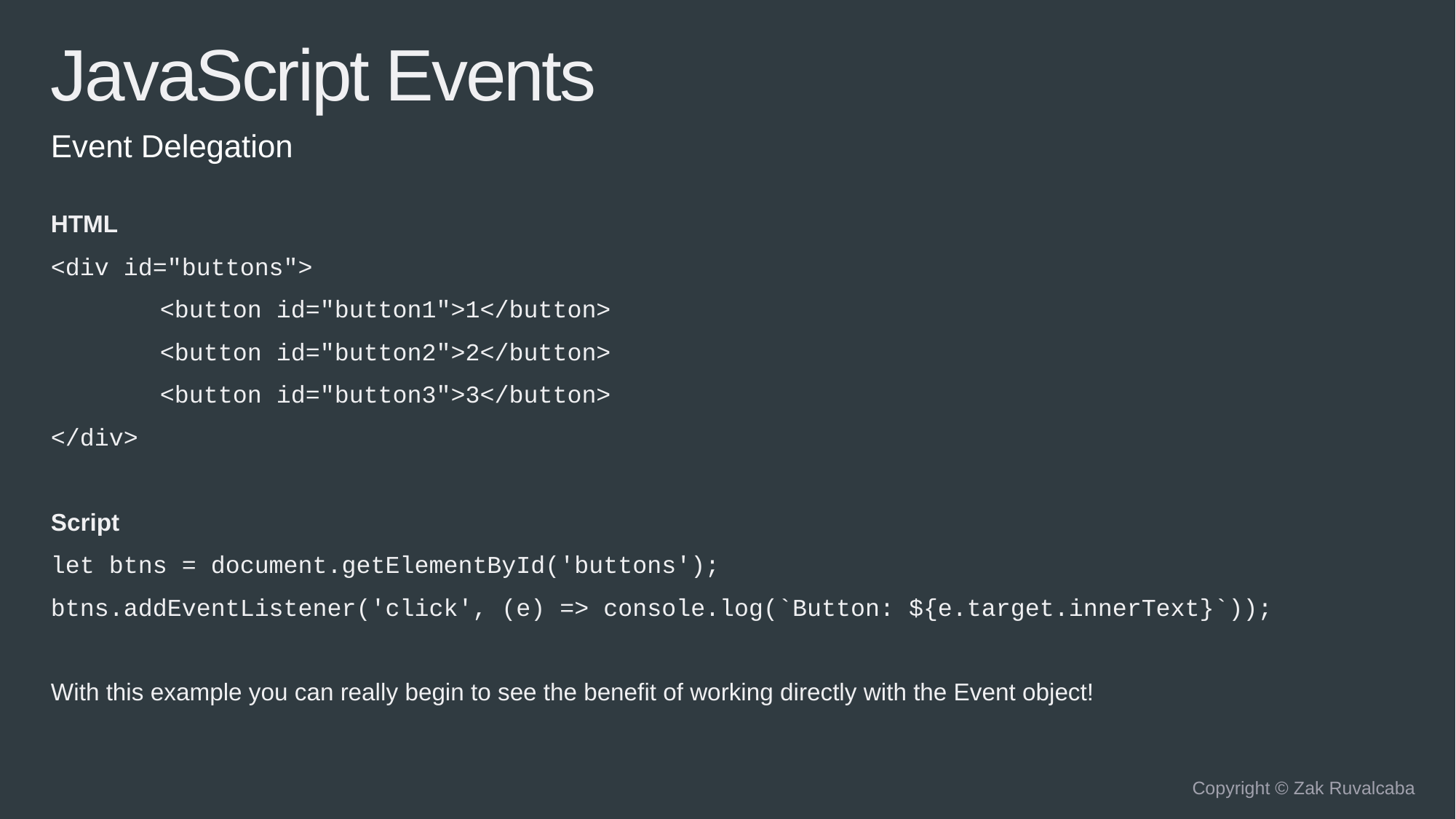

# JavaScript Events
Event Delegation
HTML
<div id="buttons">
	<button id="button1">1</button>
	<button id="button2">2</button>
	<button id="button3">3</button>
</div>

Script
let btns = document.getElementById('buttons');
btns.addEventListener('click', (e) => console.log(`Button: ${e.target.innerText}`));

With this example you can really begin to see the benefit of working directly with the Event object!